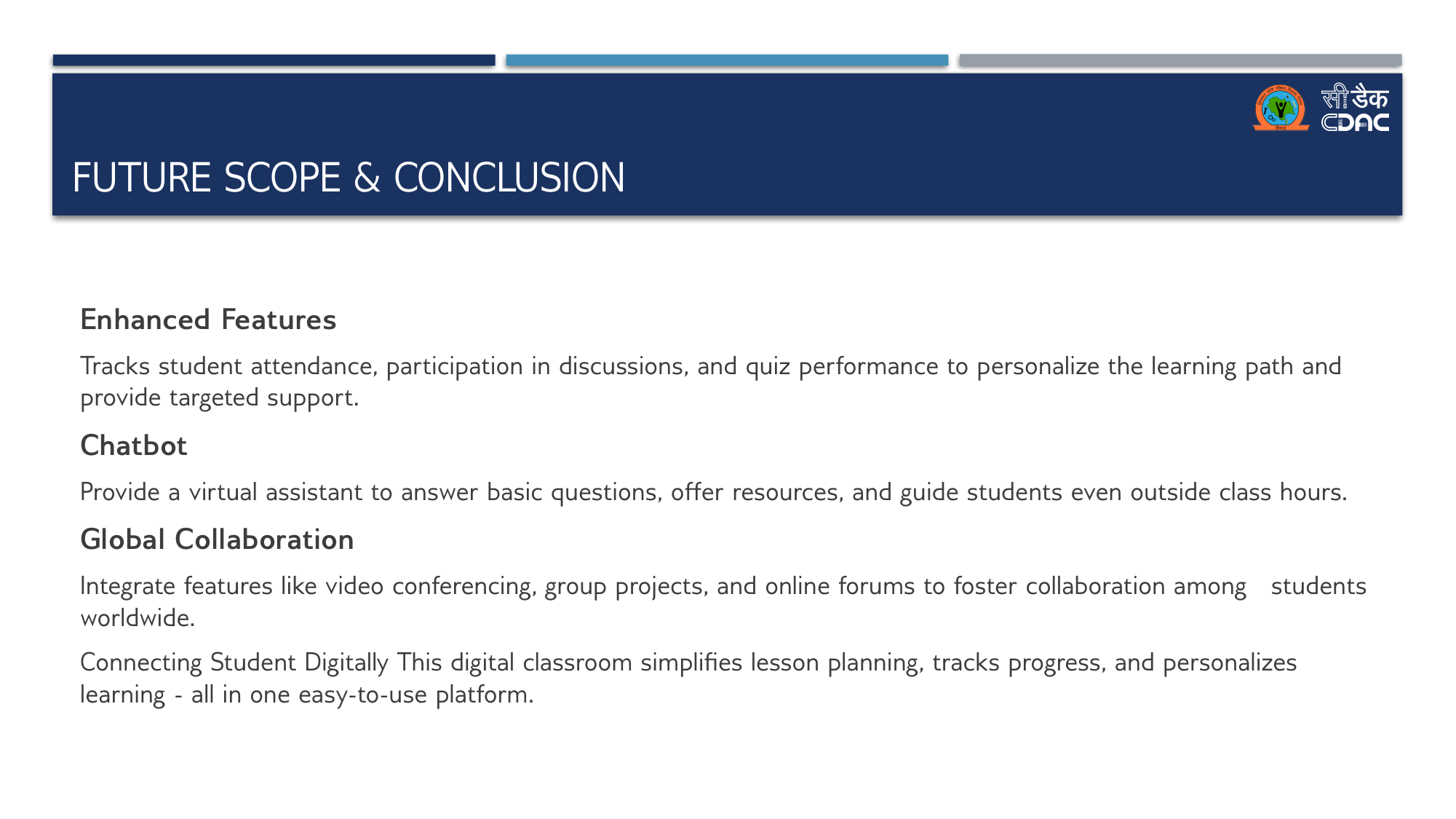

# FUTURE SCOPE & Conclusion
Enhanced Features
Tracks student attendance, participation in discussions, and quiz performance to personalize the learning path and provide targeted support.
Chatbot
Provide a virtual assistant to answer basic questions, offer resources, and guide students even outside class hours.
Global Collaboration
Integrate features like video conferencing, group projects, and online forums to foster collaboration among   students worldwide.
Connecting Student Digitally This digital classroom simplifies lesson planning, tracks progress, and personalizes learning - all in one easy-to-use platform.